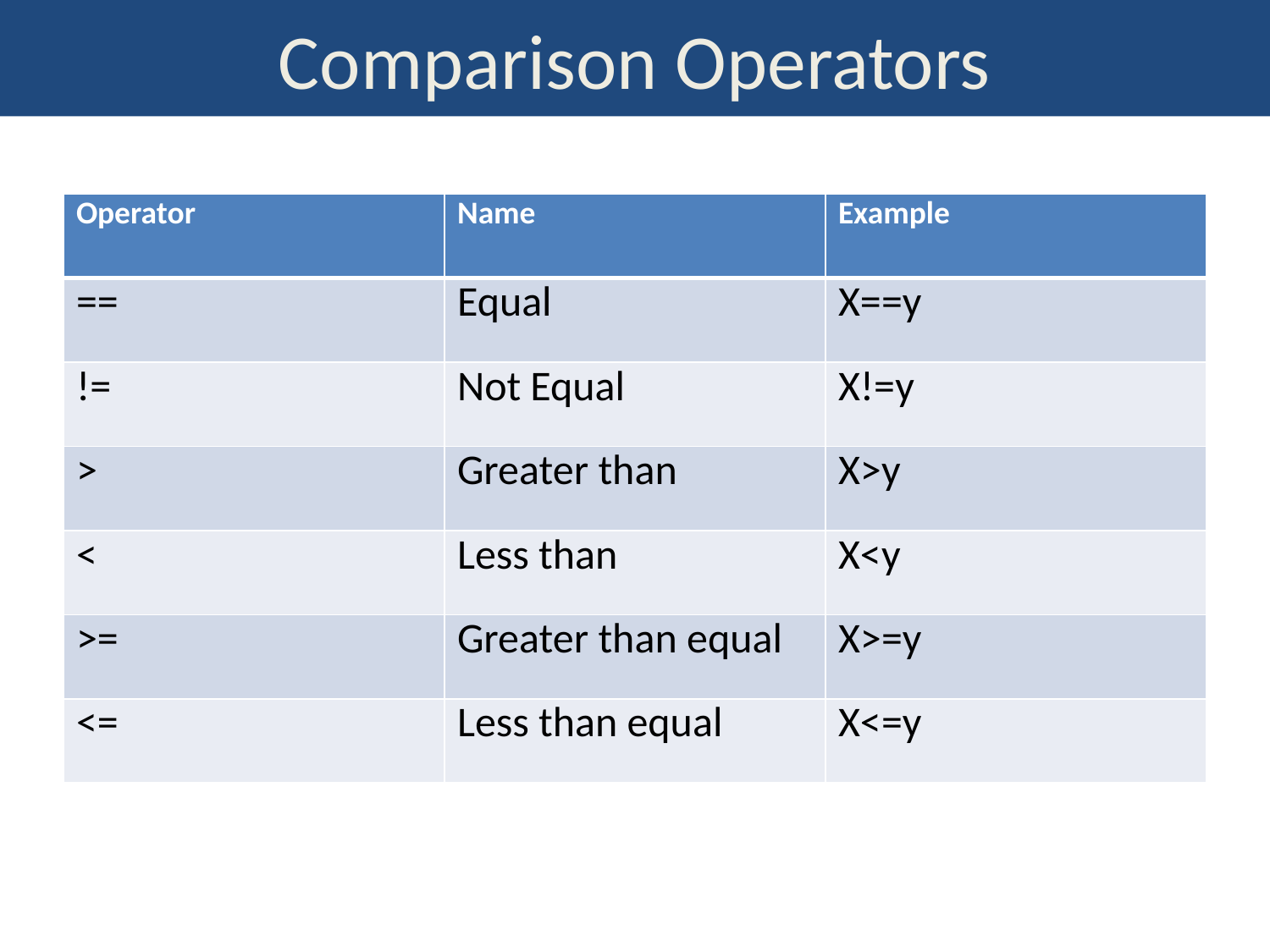

# Comparison Operators
| Operator | Name | Example |
| --- | --- | --- |
| == | Equal | X==y |
| != | Not Equal | X!=y |
| > | Greater than | X>y |
| < | Less than | X<y |
| >= | Greater than equal | X>=y |
| <= | Less than equal | X<=y |